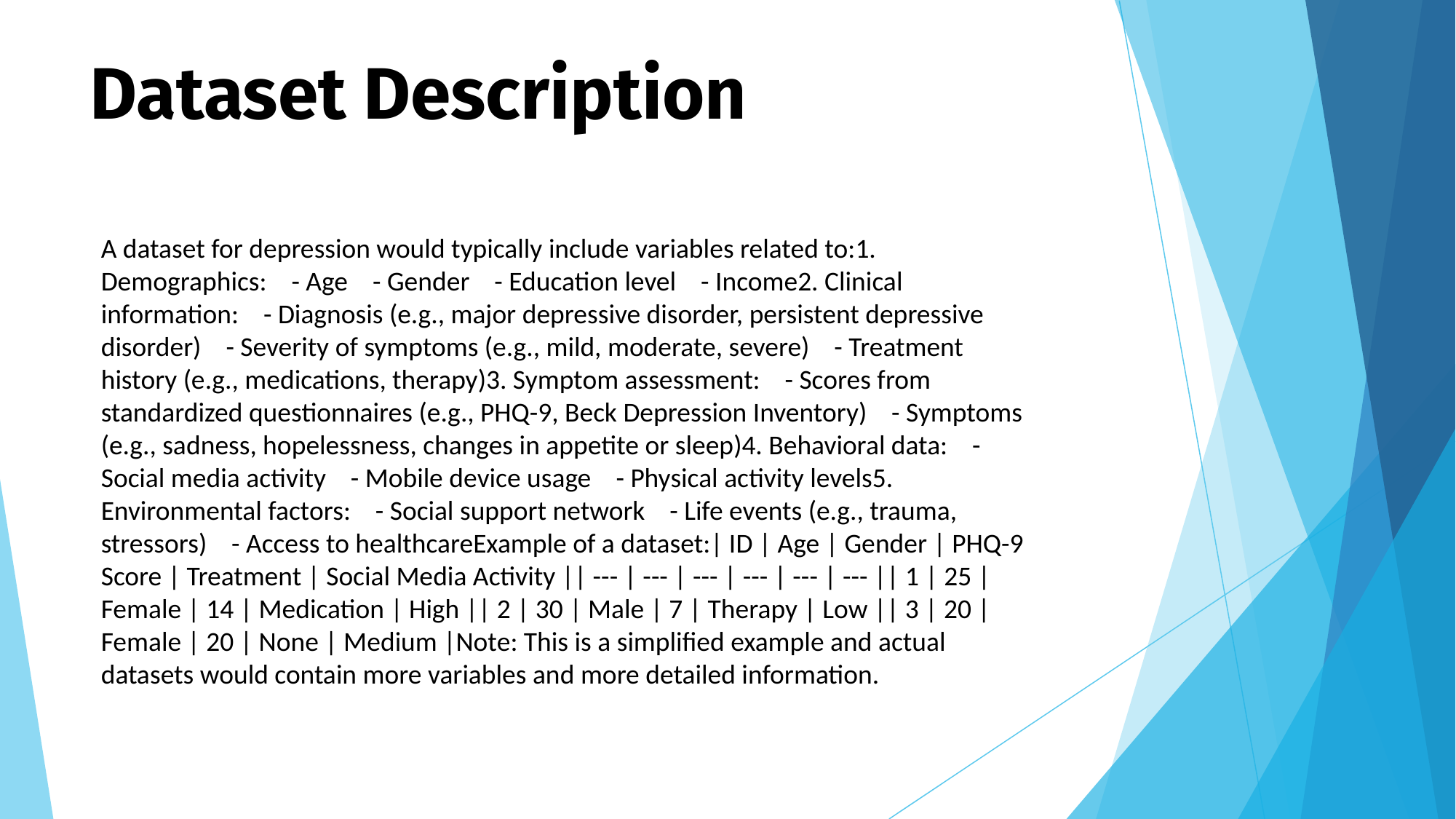

# Dataset Description
A dataset for depression would typically include variables related to:1. Demographics:    - Age    - Gender    - Education level    - Income2. Clinical information:    - Diagnosis (e.g., major depressive disorder, persistent depressive disorder)    - Severity of symptoms (e.g., mild, moderate, severe)    - Treatment history (e.g., medications, therapy)3. Symptom assessment:    - Scores from standardized questionnaires (e.g., PHQ-9, Beck Depression Inventory)    - Symptoms (e.g., sadness, hopelessness, changes in appetite or sleep)4. Behavioral data:    - Social media activity    - Mobile device usage    - Physical activity levels5. Environmental factors:    - Social support network    - Life events (e.g., trauma, stressors)    - Access to healthcareExample of a dataset:| ID | Age | Gender | PHQ-9 Score | Treatment | Social Media Activity || --- | --- | --- | --- | --- | --- || 1 | 25 | Female | 14 | Medication | High || 2 | 30 | Male | 7 | Therapy | Low || 3 | 20 | Female | 20 | None | Medium |Note: This is a simplified example and actual datasets would contain more variables and more detailed information.